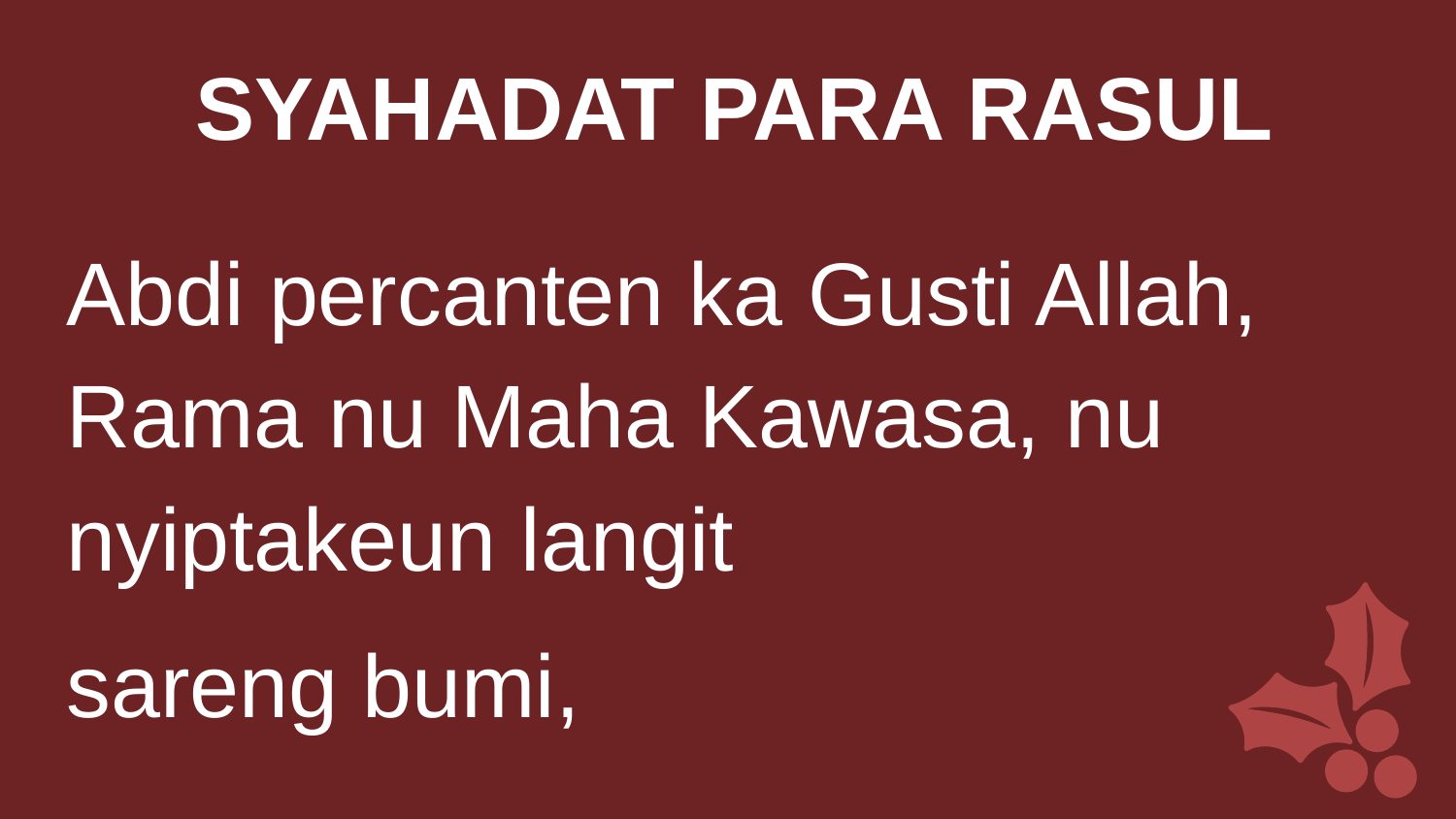

SYAHADAT PARA RASUL
Abdi percanten ka Gusti Allah, Rama nu Maha Kawasa, nu nyiptakeun langit
sareng bumi,